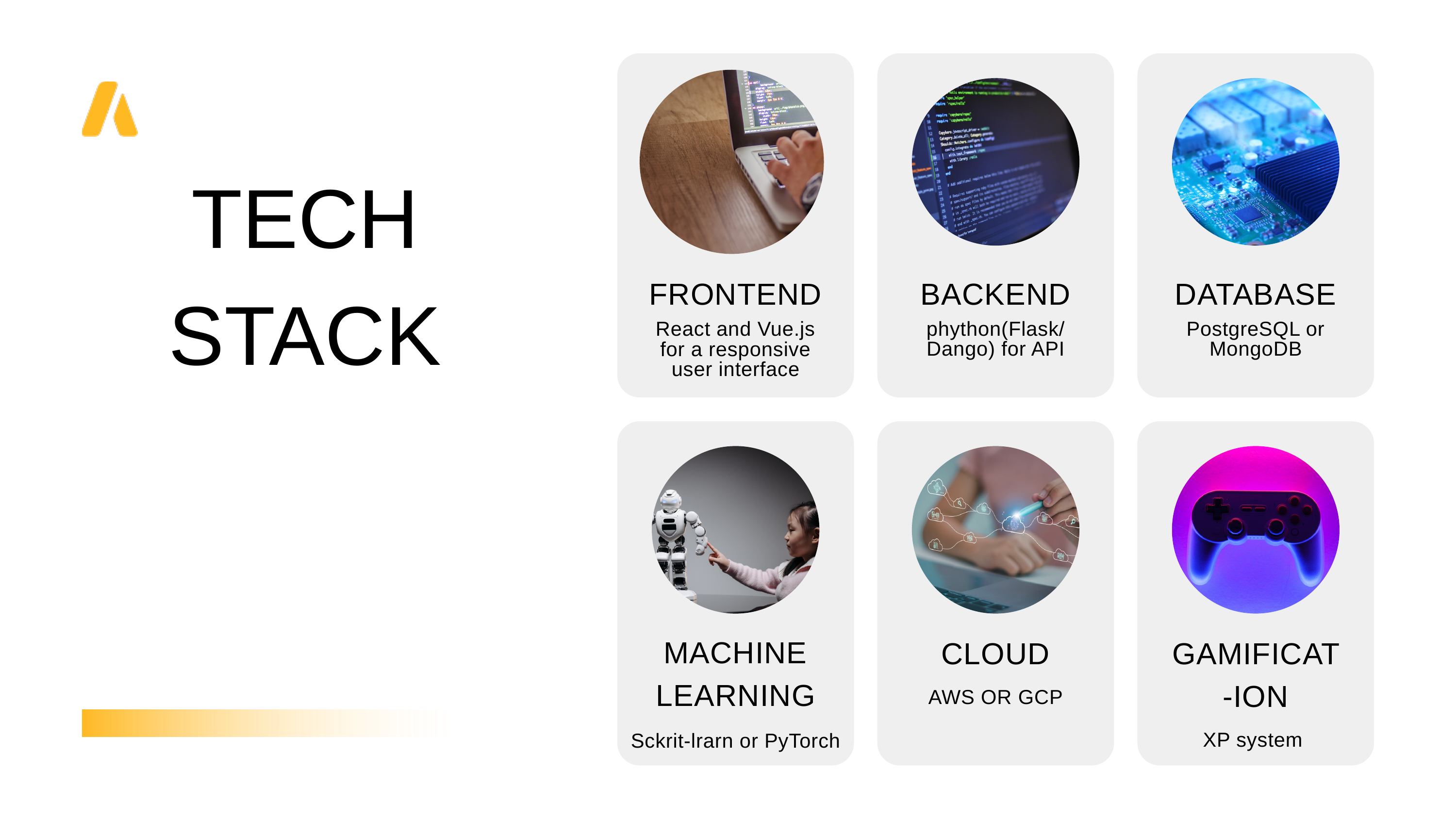

TECH STACK
FRONTEND
React and Vue.js for a responsive user interface
BACKEND
phython(Flask/
Dango) for API
DATABASE
PostgreSQL or MongoDB

MACHINE LEARNING
CLOUD
AWS OR GCP
GAMIFICAT-ION
XP system

Sckrit-lrarn or PyTorch